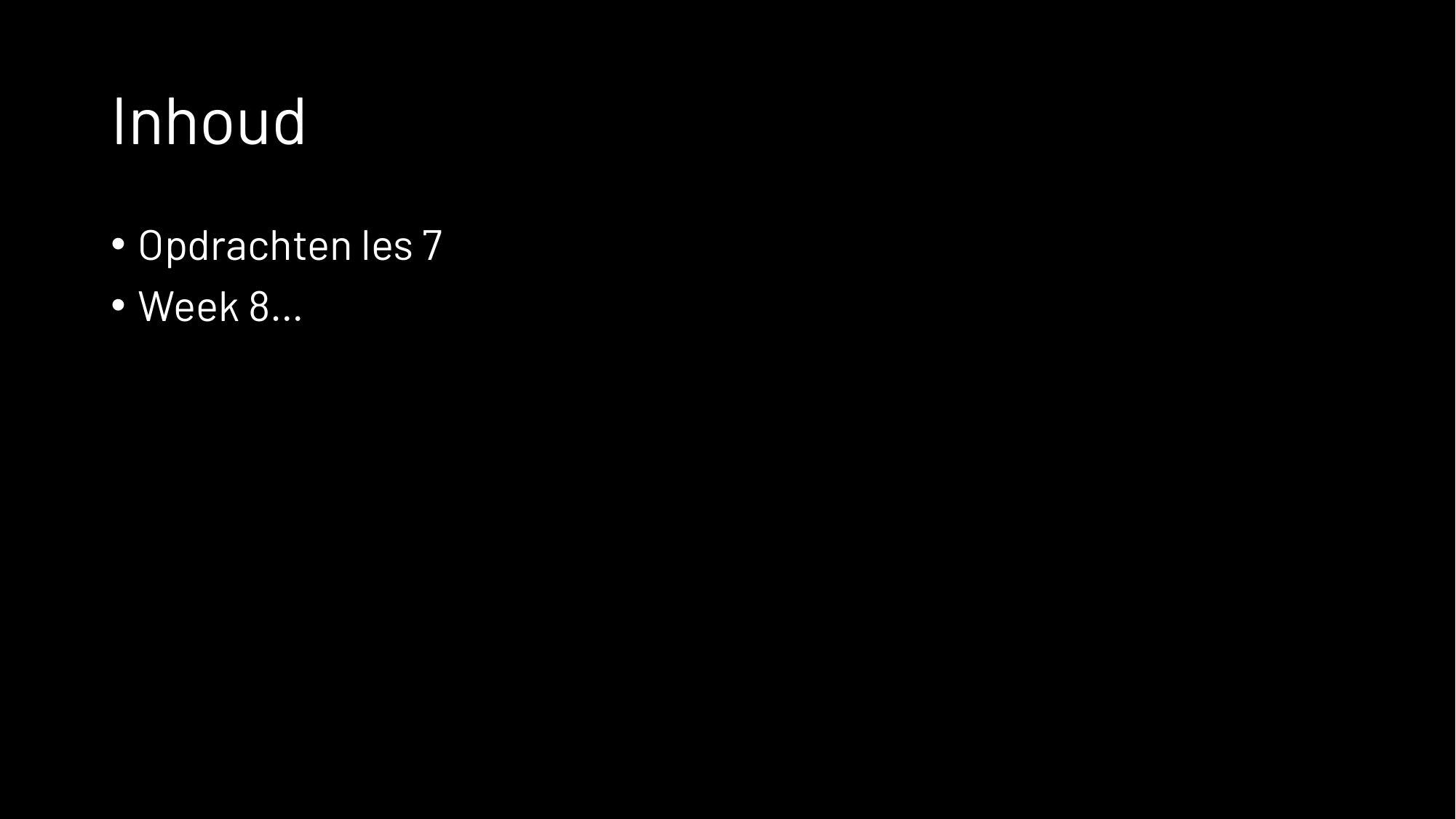

# Inhoud
Opdrachten les 7
Week 8…